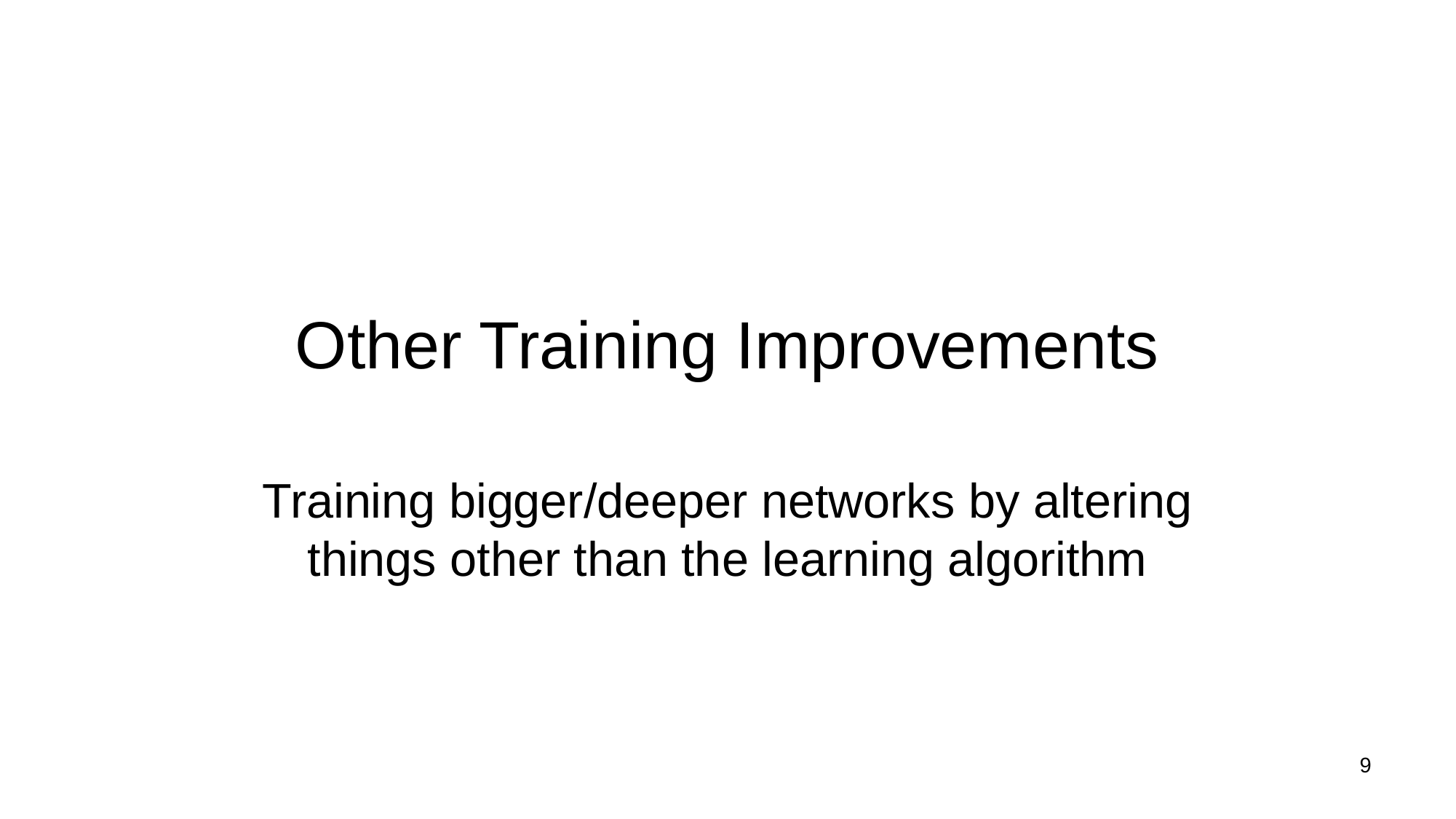

# Other Training Improvements
Training bigger/deeper networks by altering things other than the learning algorithm
9